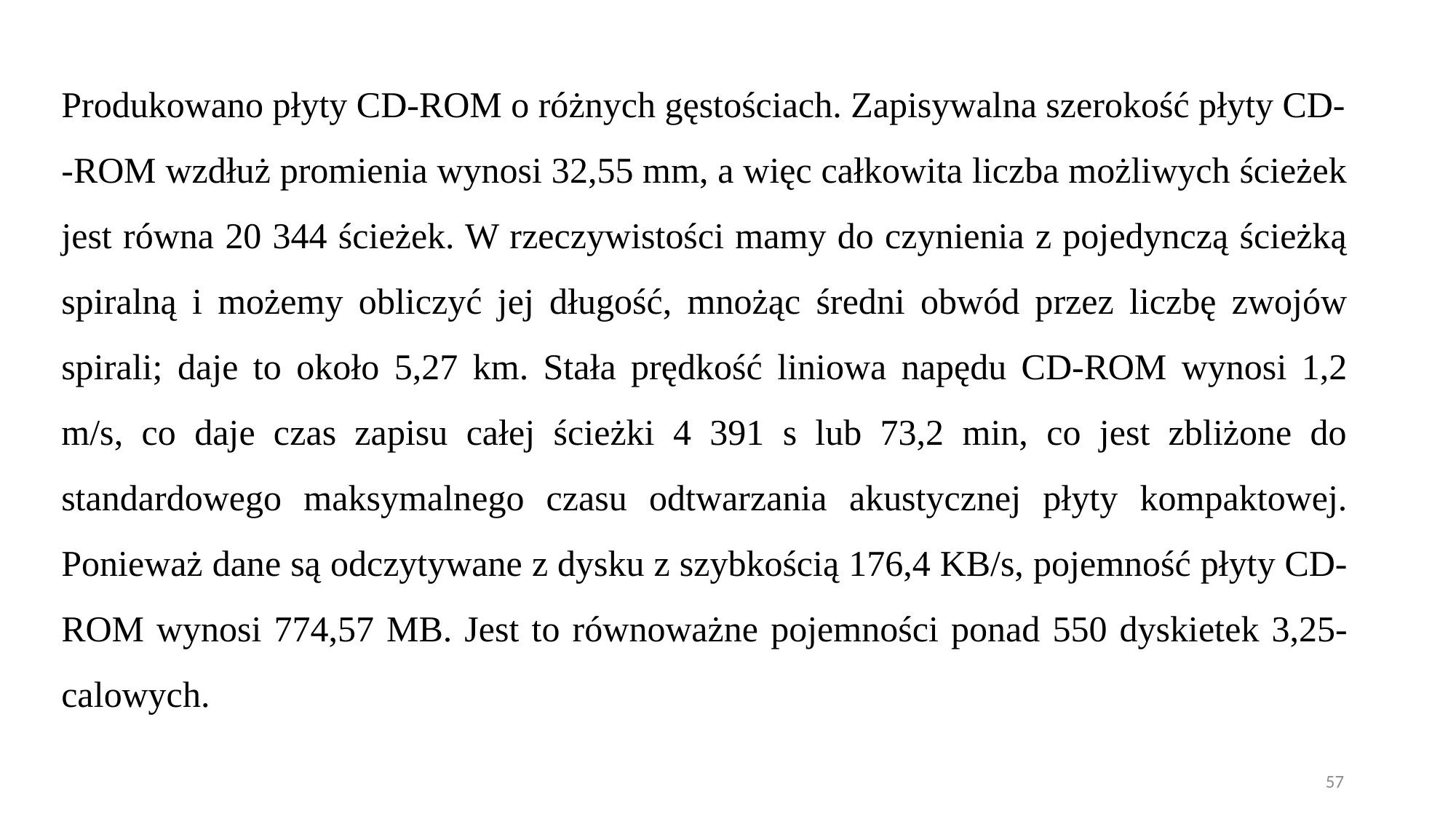

Produkowano płyty CD-ROM o różnych gęstościach. Zapisywalna szerokość płyty CD-
-ROM wzdłuż promienia wynosi 32,55 mm, a więc całkowita liczba możliwych ścieżek jest równa 20 344 ścieżek. W rzeczywistości mamy do czynienia z pojedynczą ścieżką spiralną i możemy obliczyć jej długość, mnożąc średni obwód przez liczbę zwojów spirali; daje to około 5,27 km. Stała prędkość liniowa napędu CD-ROM wynosi 1,2 m/s, co daje czas zapisu całej ścieżki 4 391 s lub 73,2 min, co jest zbliżone do standardowego maksymalnego czasu odtwarzania akustycznej płyty kompaktowej. Ponieważ dane są odczytywane z dysku z szybkością 176,4 KB/s, pojemność płyty CD-ROM wynosi 774,57 MB. Jest to równoważne pojemności ponad 550 dyskietek 3,25-calowych.
57